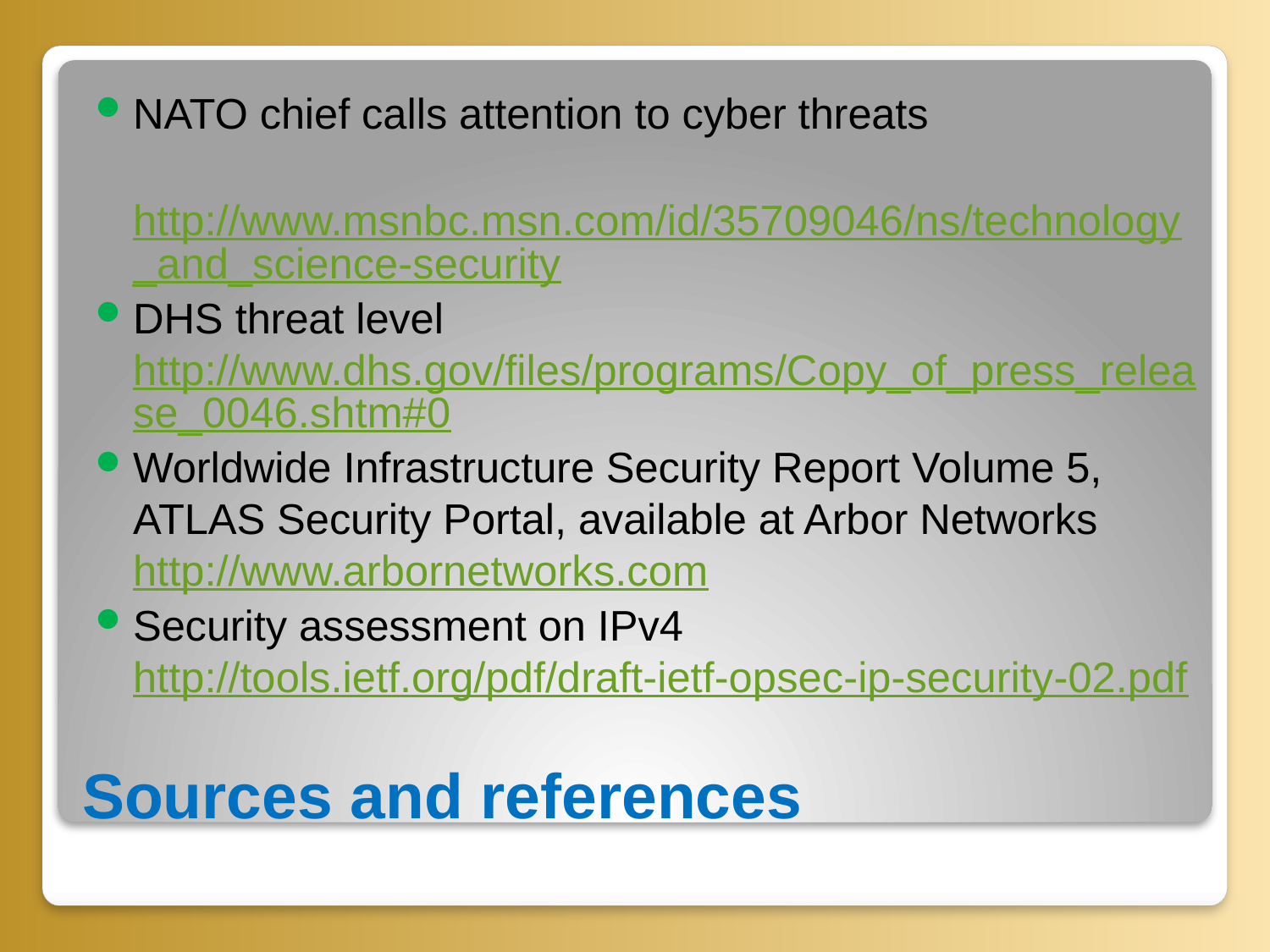

NATO chief calls attention to cyber threats
	http://www.msnbc.msn.com/id/35709046/ns/technology_and_science-security
DHS threat level http://www.dhs.gov/files/programs/Copy_of_press_release_0046.shtm#0
Worldwide Infrastructure Security Report Volume 5, ATLAS Security Portal, available at Arbor Networks http://www.arbornetworks.com
Security assessment on IPv4 http://tools.ietf.org/pdf/draft-ietf-opsec-ip-security-02.pdf

# Sources and references